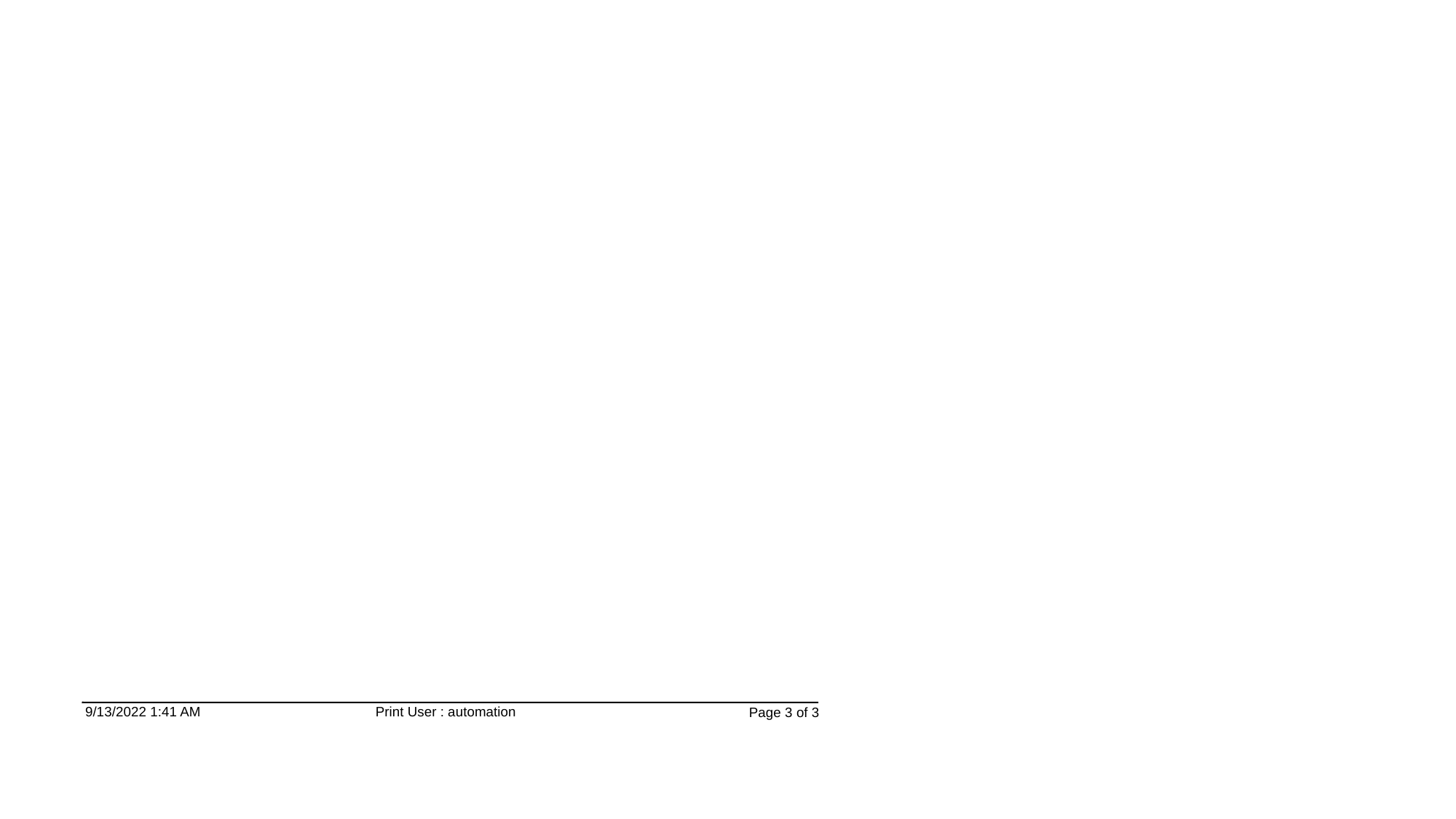

9/13/2022 1:41 AM
Print User : automation
Page 3 of 3